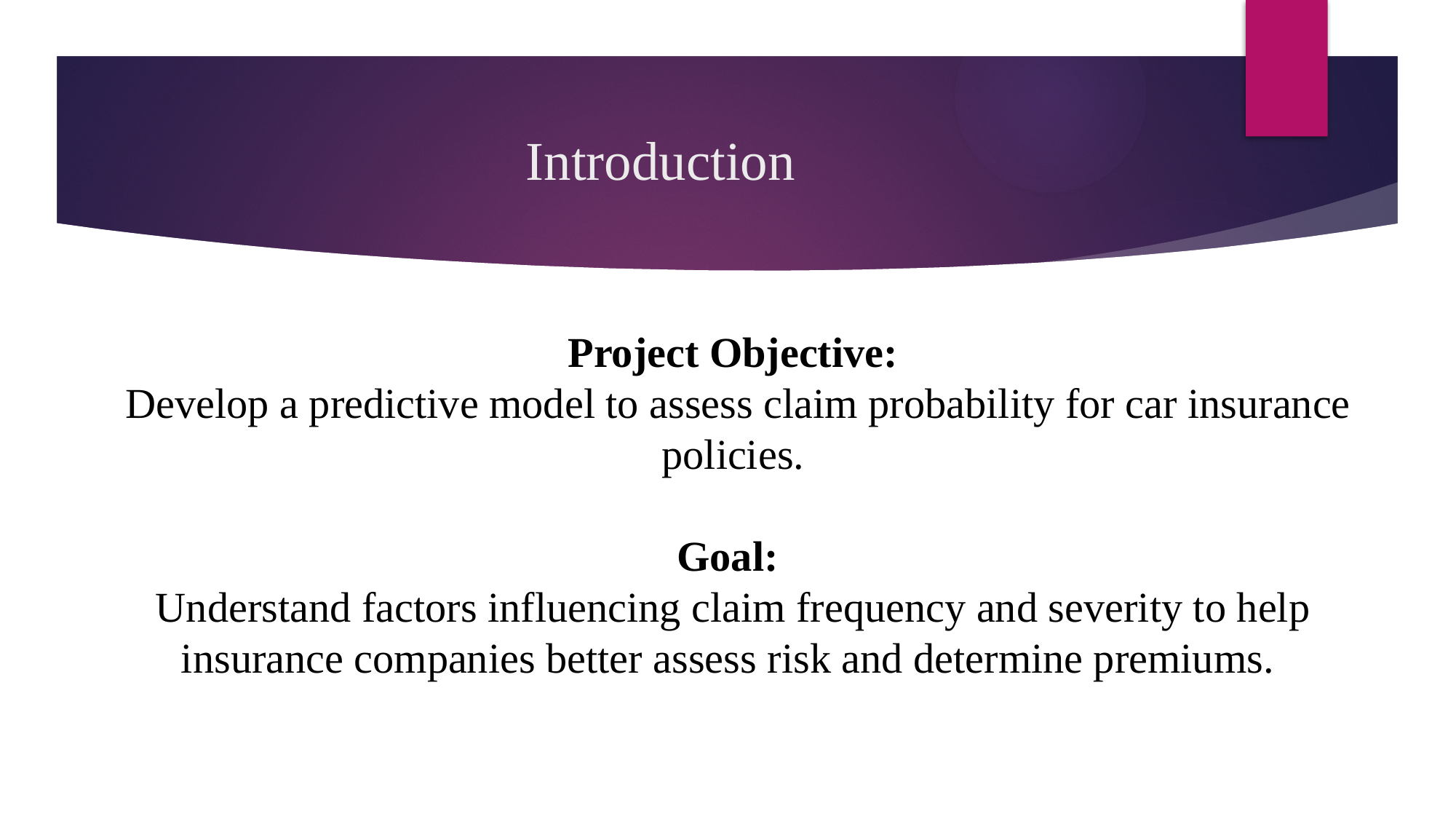

# Introduction

Project Objective:
 Develop a predictive model to assess claim probability for car insurance policies.

Goal:
Understand factors influencing claim frequency and severity to help insurance companies better assess risk and determine premiums.